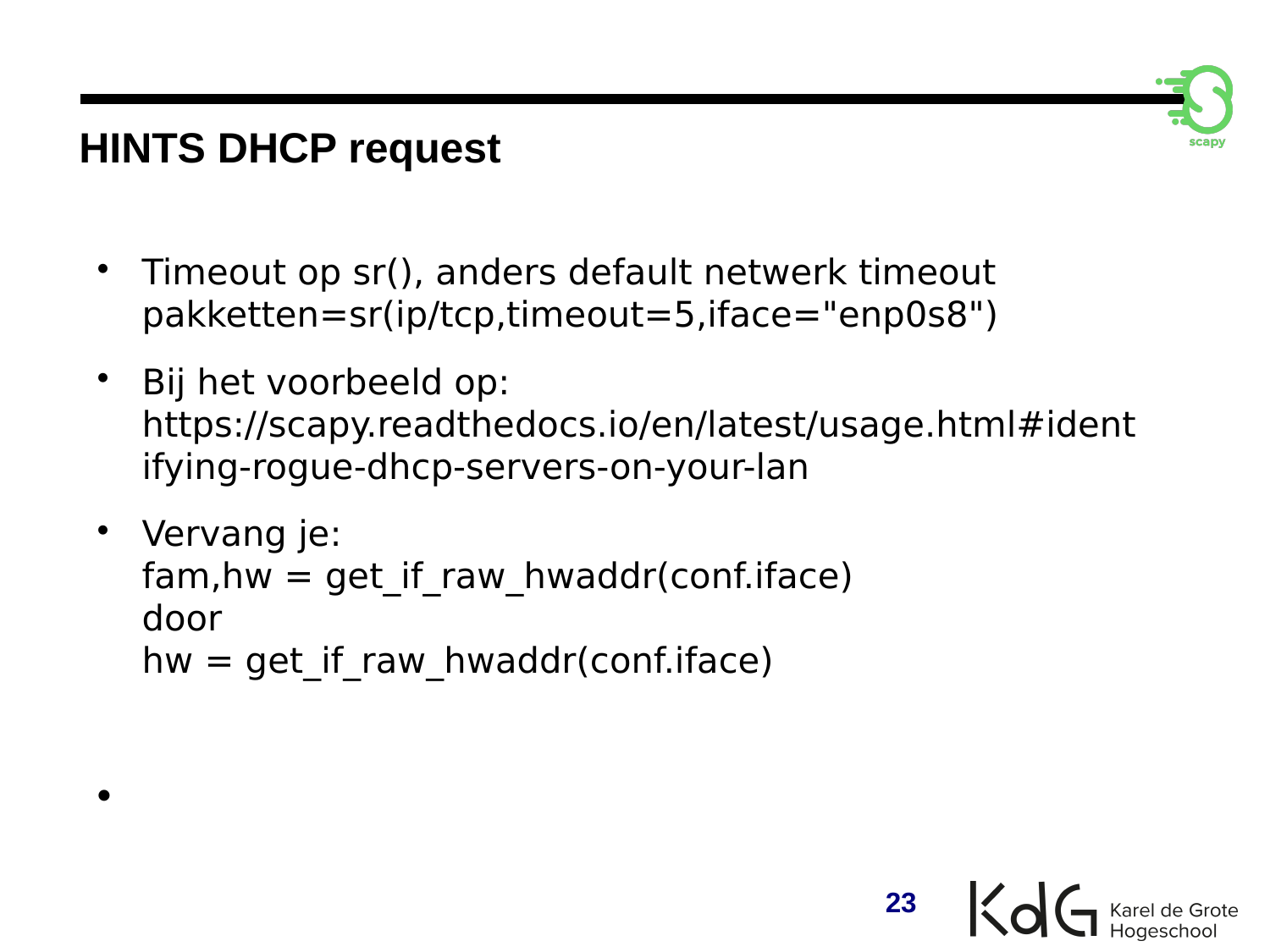

HINTS DHCP request
Timeout op sr(), anders default netwerk timeout
pakketten=sr(ip/tcp,timeout=5,iface="enp0s8")
Bij het voorbeeld op: https://scapy.readthedocs.io/en/latest/usage.html#identifying-rogue-dhcp-servers-on-your-lan
Vervang je:
fam,hw = get_if_raw_hwaddr(conf.iface)
door
hw = get_if_raw_hwaddr(conf.iface)